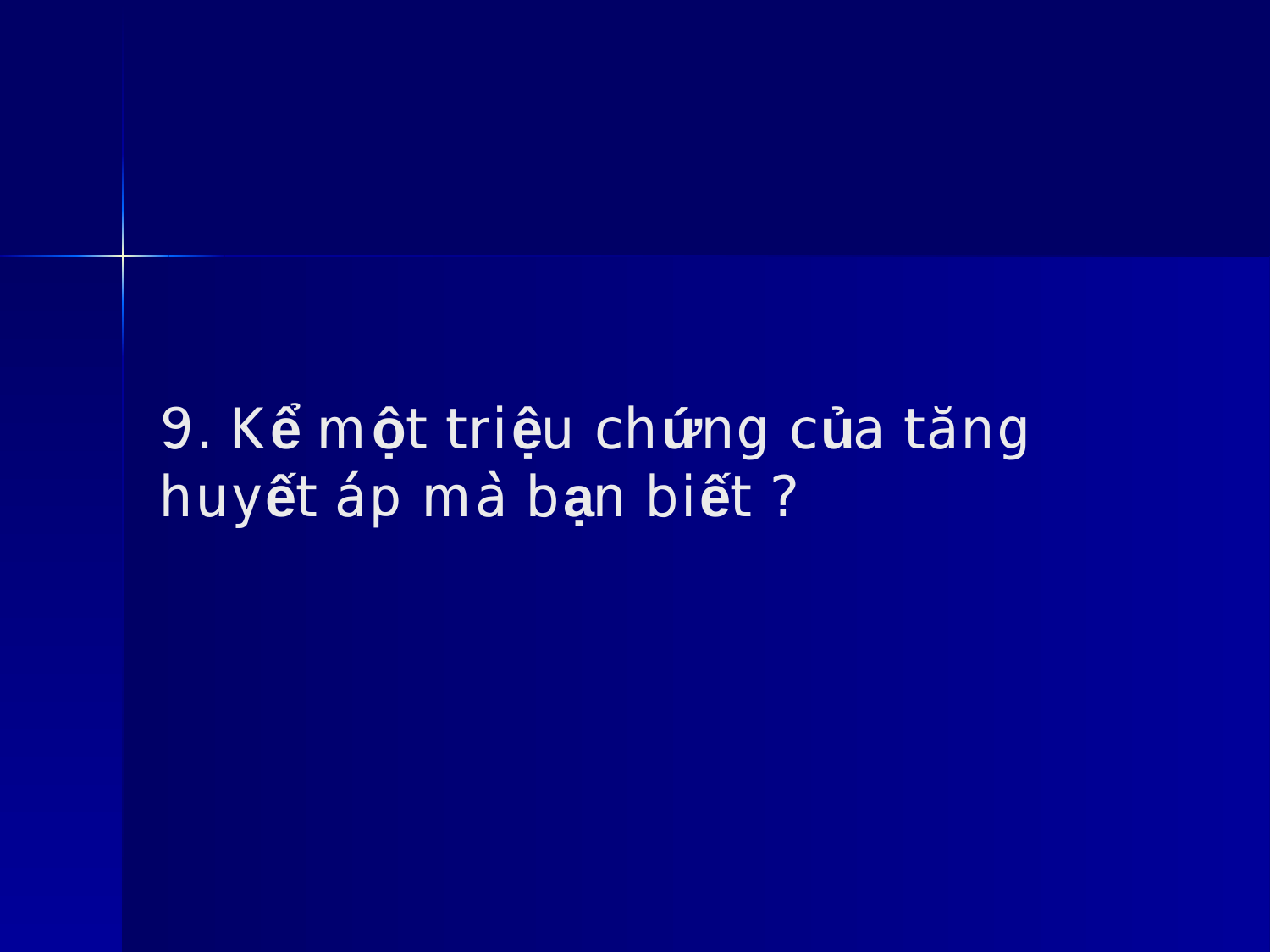

# 9. Kể một triệu chứng của tăng huyết áp mà bạn biết ?